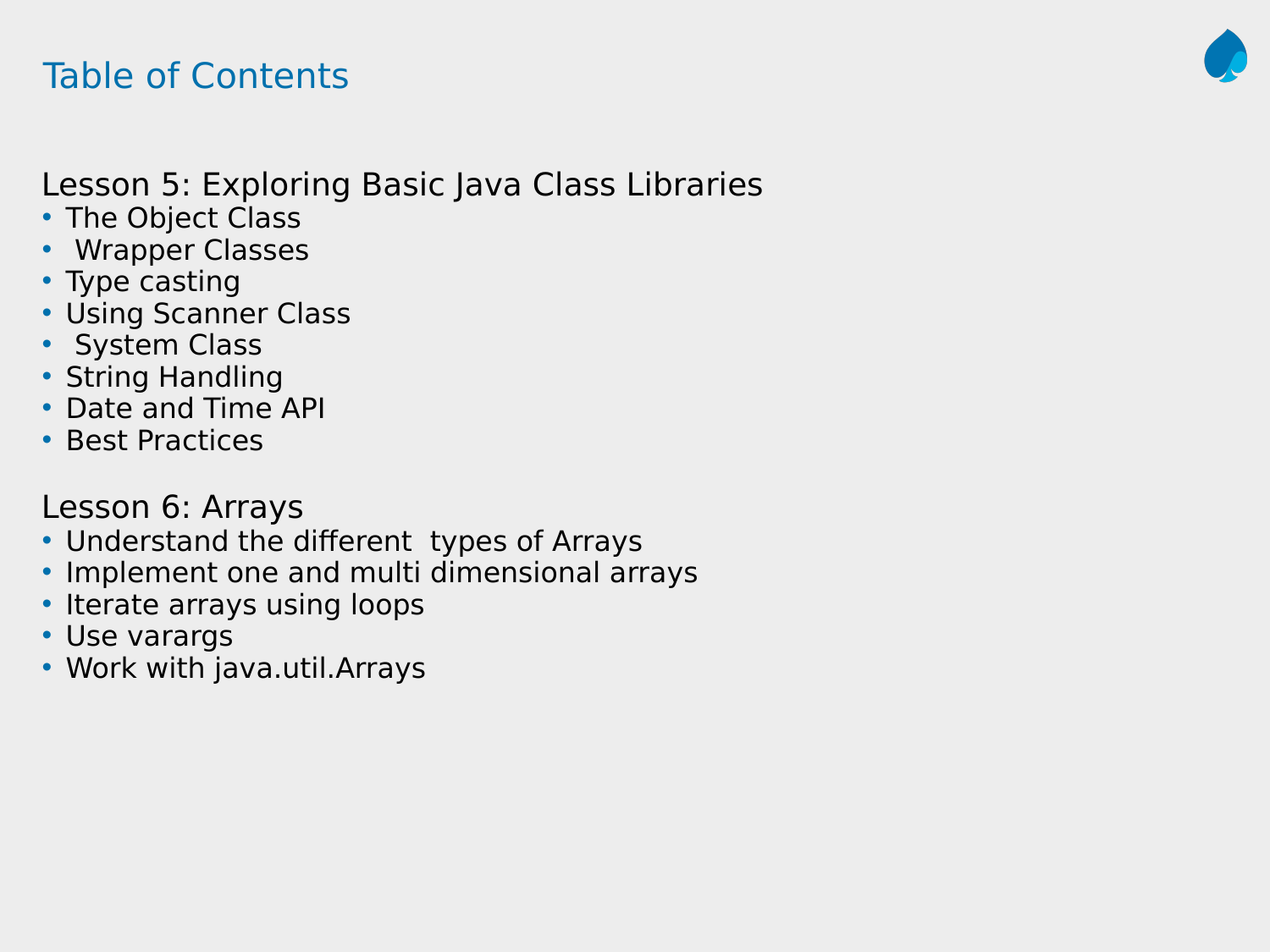

# Table of Contents

Lesson 5: Exploring Basic Java Class Libraries
The Object Class
 Wrapper Classes
Type casting
Using Scanner Class
 System Class
String Handling
Date and Time API
Best Practices

Lesson 6: Arrays
Understand the different  types of Arrays
Implement one and multi dimensional arrays
Iterate arrays using loops
Use varargs
Work with java.util.Arrays